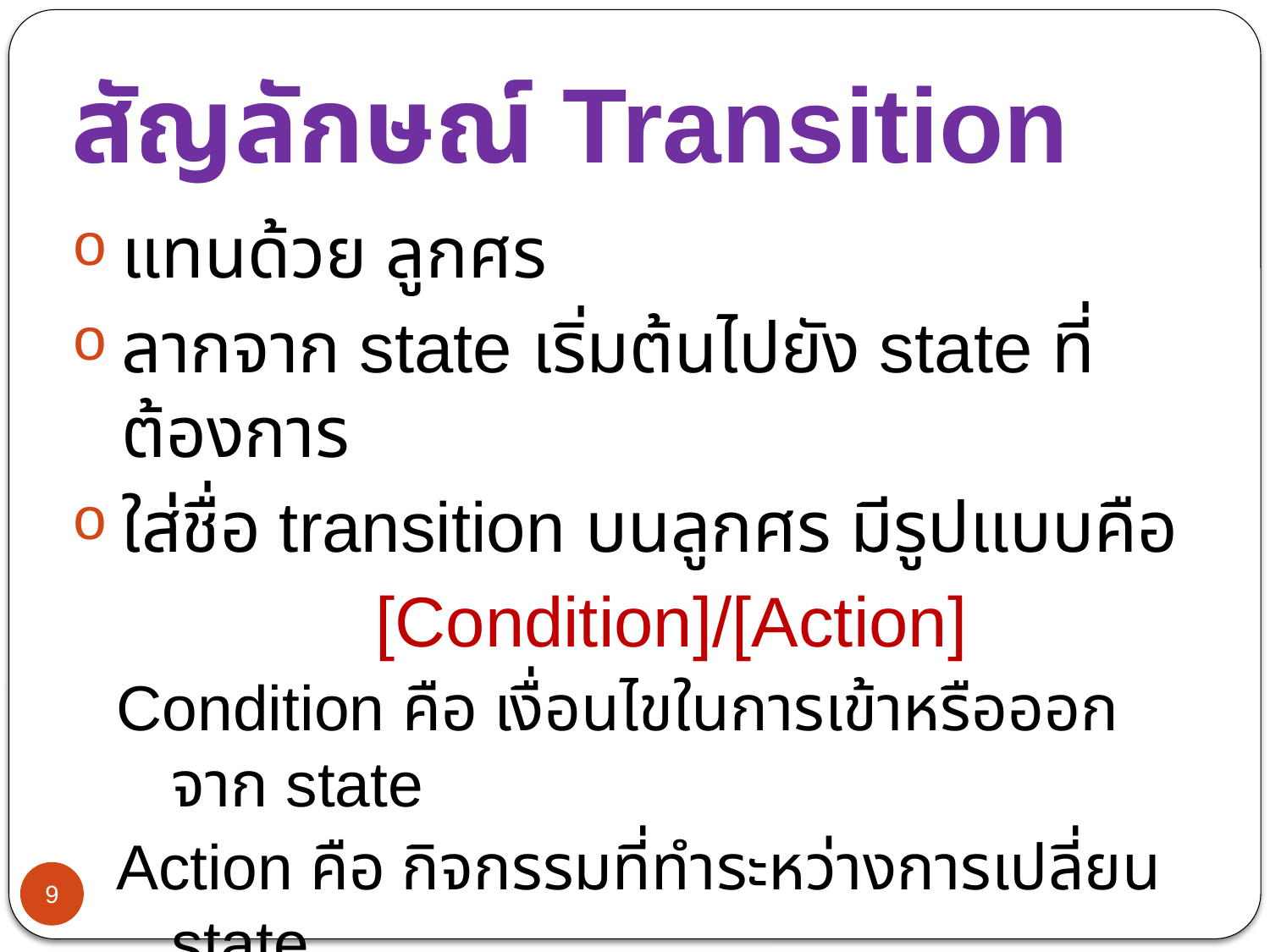

# สัญลักษณ์ Transition
แทนด้วย ลูกศร
ลากจาก state เริ่มต้นไปยัง state ที่ต้องการ
ใส่ชื่อ transition บนลูกศร มีรูปแบบคือ
			[Condition]/[Action]
Condition คือ เงื่อนไขในการเข้าหรือออกจาก state
Action คือ กิจกรรมที่ทำระหว่างการเปลี่ยน state

9